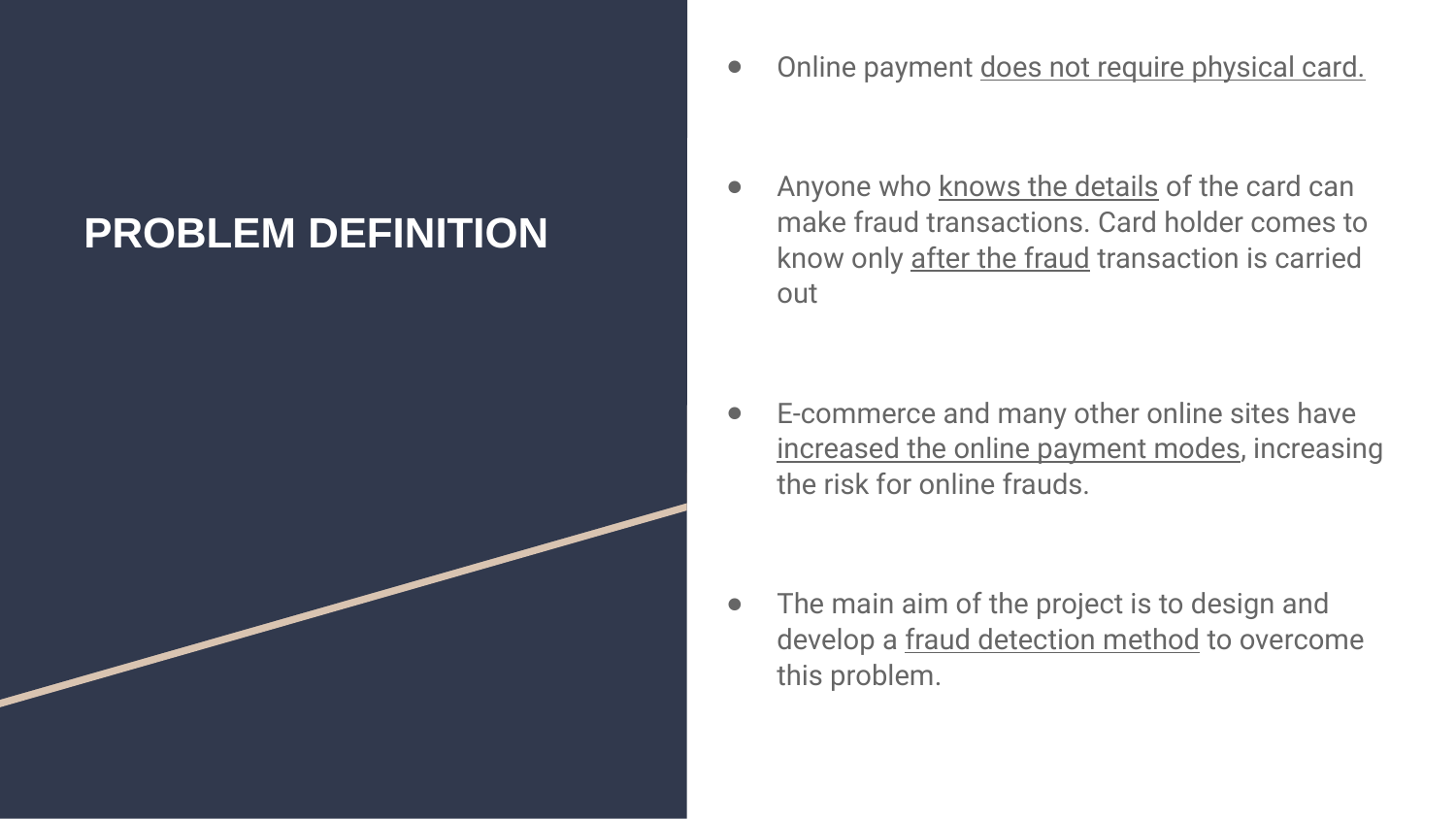

Online payment does not require physical card.

Anyone who knows the details of the card can make fraud transactions. Card holder comes to know only after the fraud transaction is carried out

E-commerce and many other online sites have increased the online payment modes, increasing the risk for online frauds.

The main aim of the project is to design and develop a fraud detection method to overcome this problem.

# PROBLEM DEFINITION